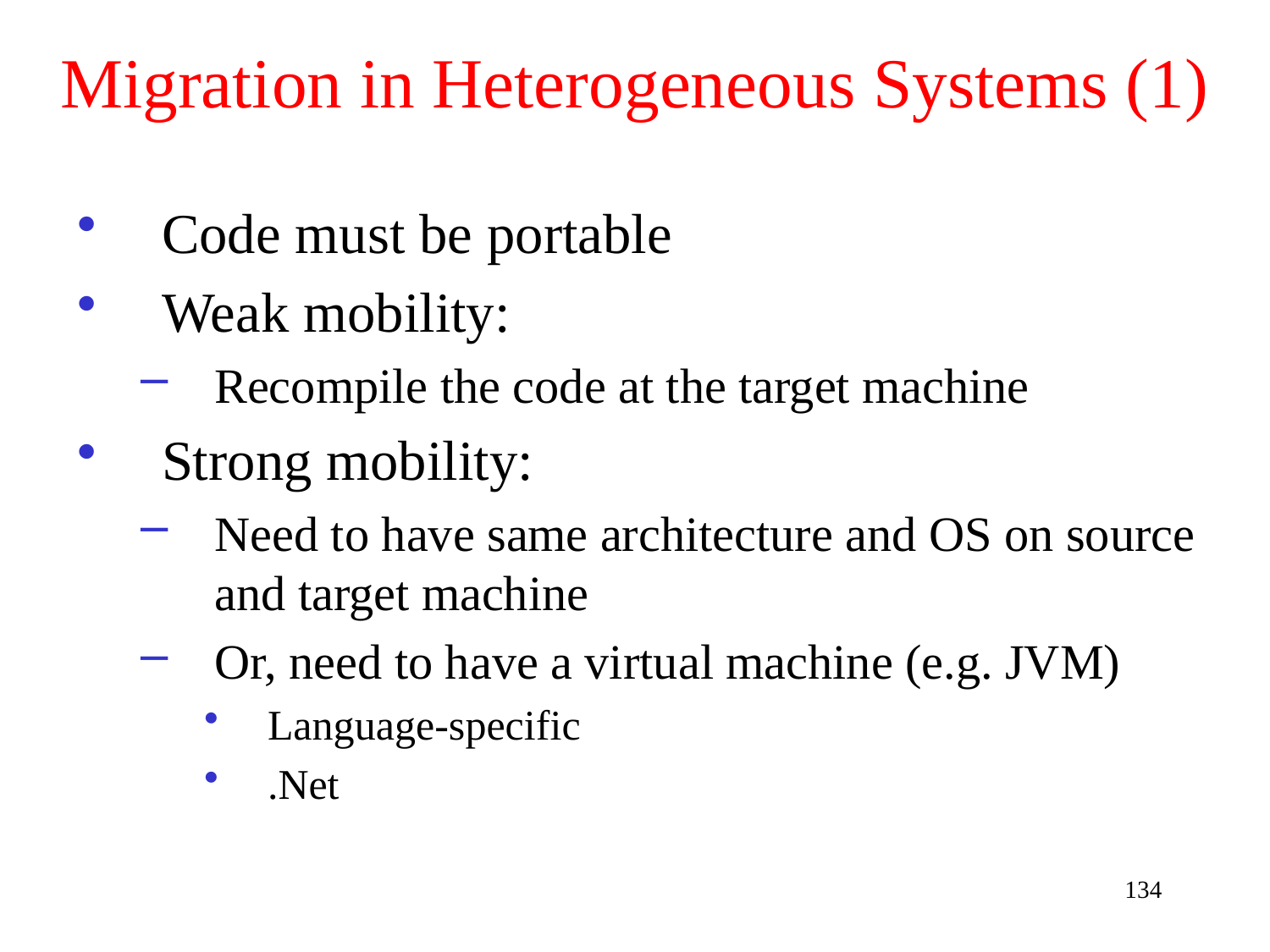

# Migration in Heterogeneous Systems (1)
Code must be portable
Weak mobility:
Recompile the code at the target machine
Strong mobility:
Need to have same architecture and OS on source and target machine
Or, need to have a virtual machine (e.g. JVM)
Language-specific
.Net

134